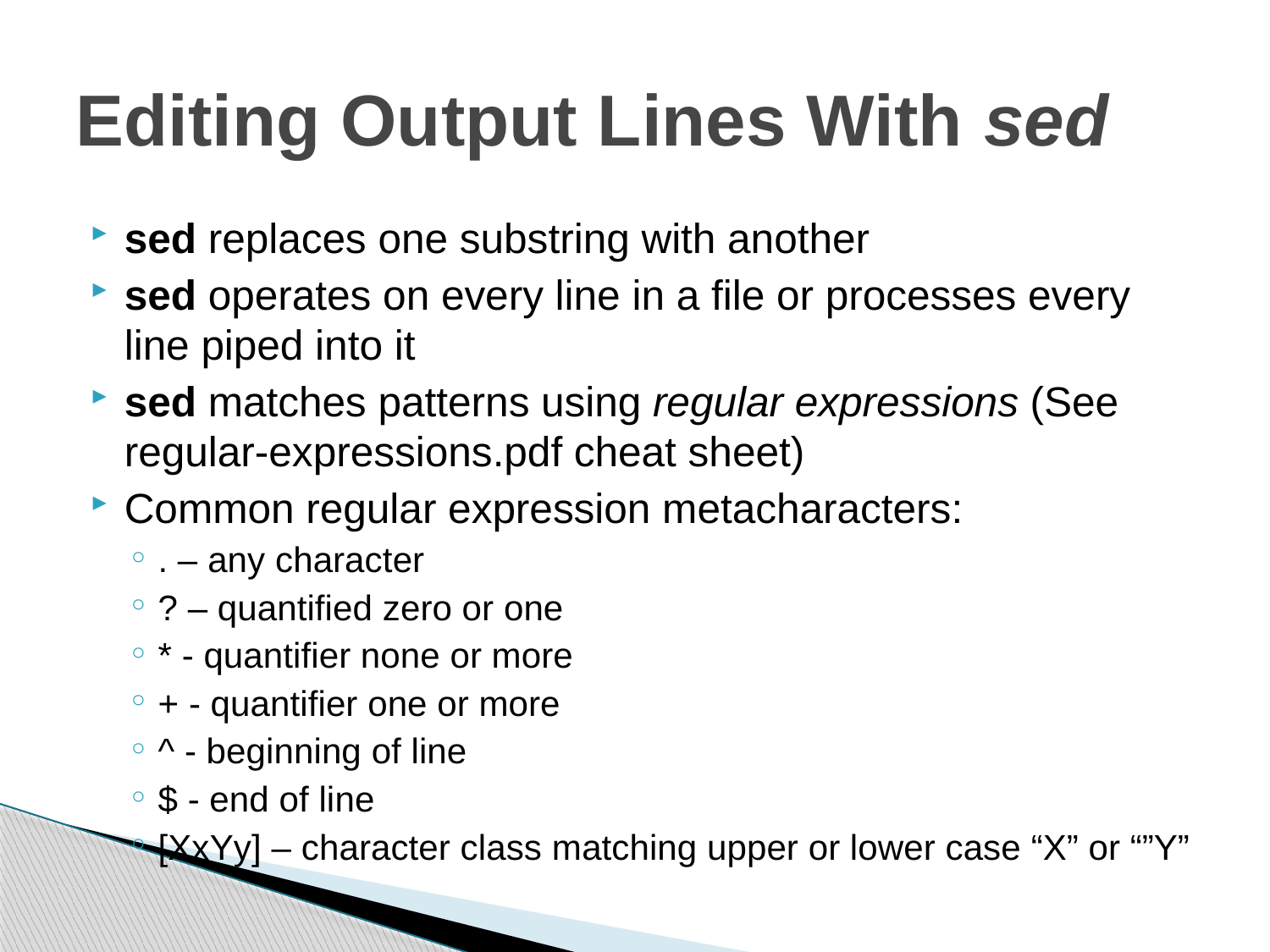

# Editing Output Lines With sed
sed replaces one substring with another
sed operates on every line in a file or processes every line piped into it
sed matches patterns using regular expressions (See regular-expressions.pdf cheat sheet)
Common regular expression metacharacters:
. – any character
? – quantified zero or one
* - quantifier none or more
+ - quantifier one or more
^ - beginning of line
$ - end of line
[XxYy] – character class matching upper or lower case “X” or “”Y”